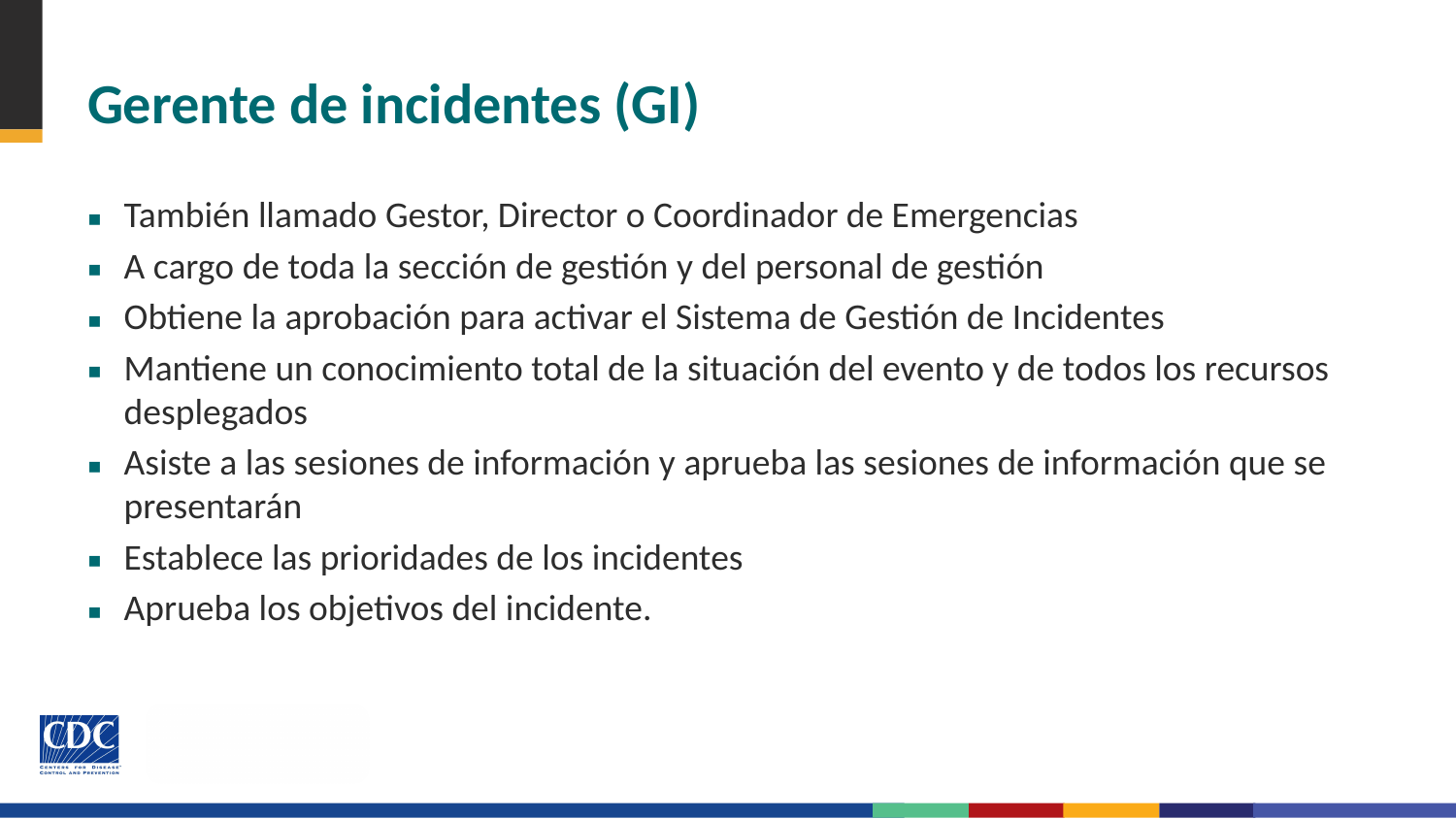

# Gerente de incidentes (GI)
También llamado Gestor, Director o Coordinador de Emergencias
A cargo de toda la sección de gestión y del personal de gestión
Obtiene la aprobación para activar el Sistema de Gestión de Incidentes
Mantiene un conocimiento total de la situación del evento y de todos los recursos desplegados
Asiste a las sesiones de información y aprueba las sesiones de información que se presentarán
Establece las prioridades de los incidentes
Aprueba los objetivos del incidente.